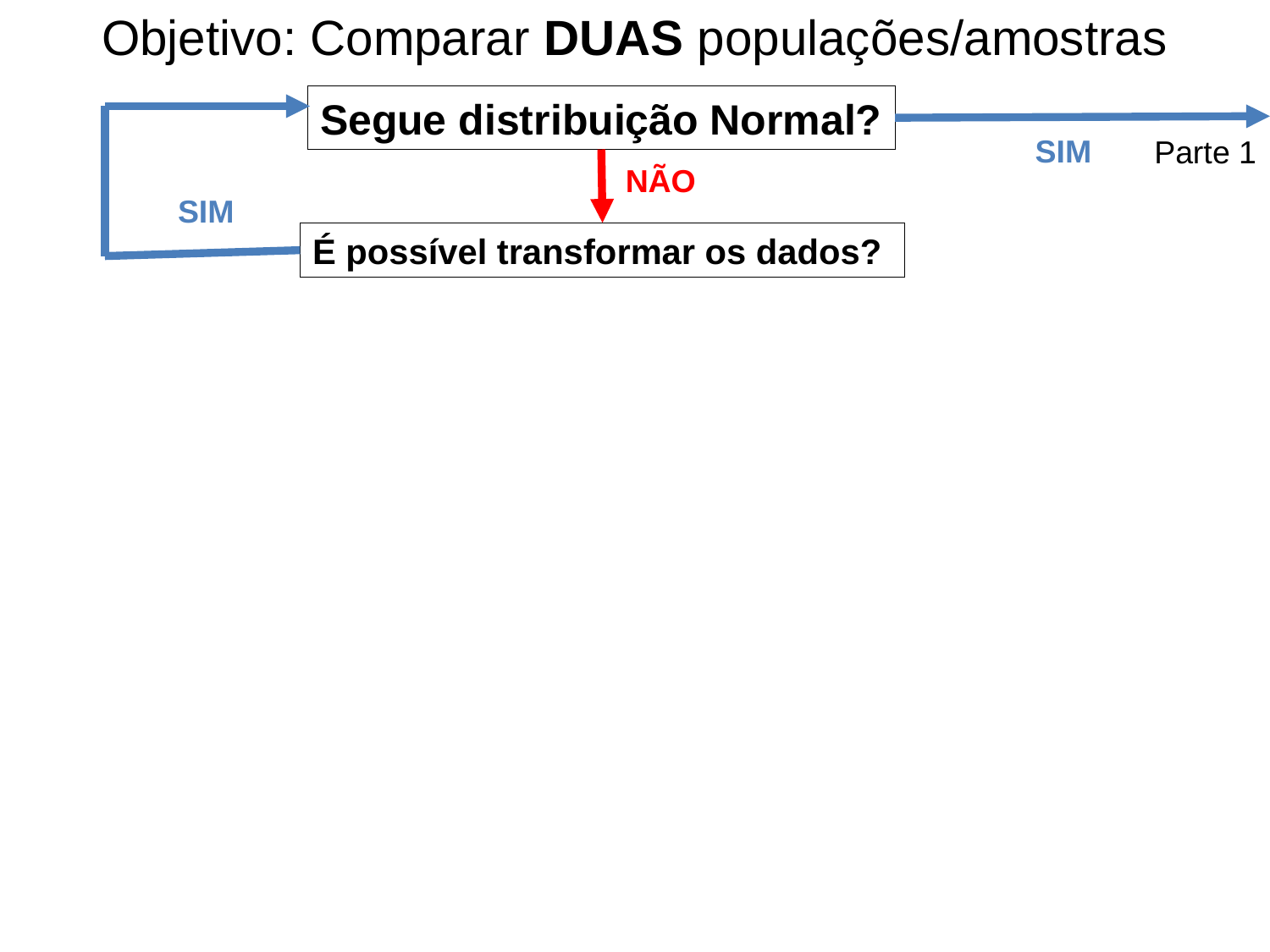

Objetivo: Comparar DUAS populações/amostras
Segue distribuição Normal?
SIM
Parte 1
NÃO
SIM
É possível transformar os dados?